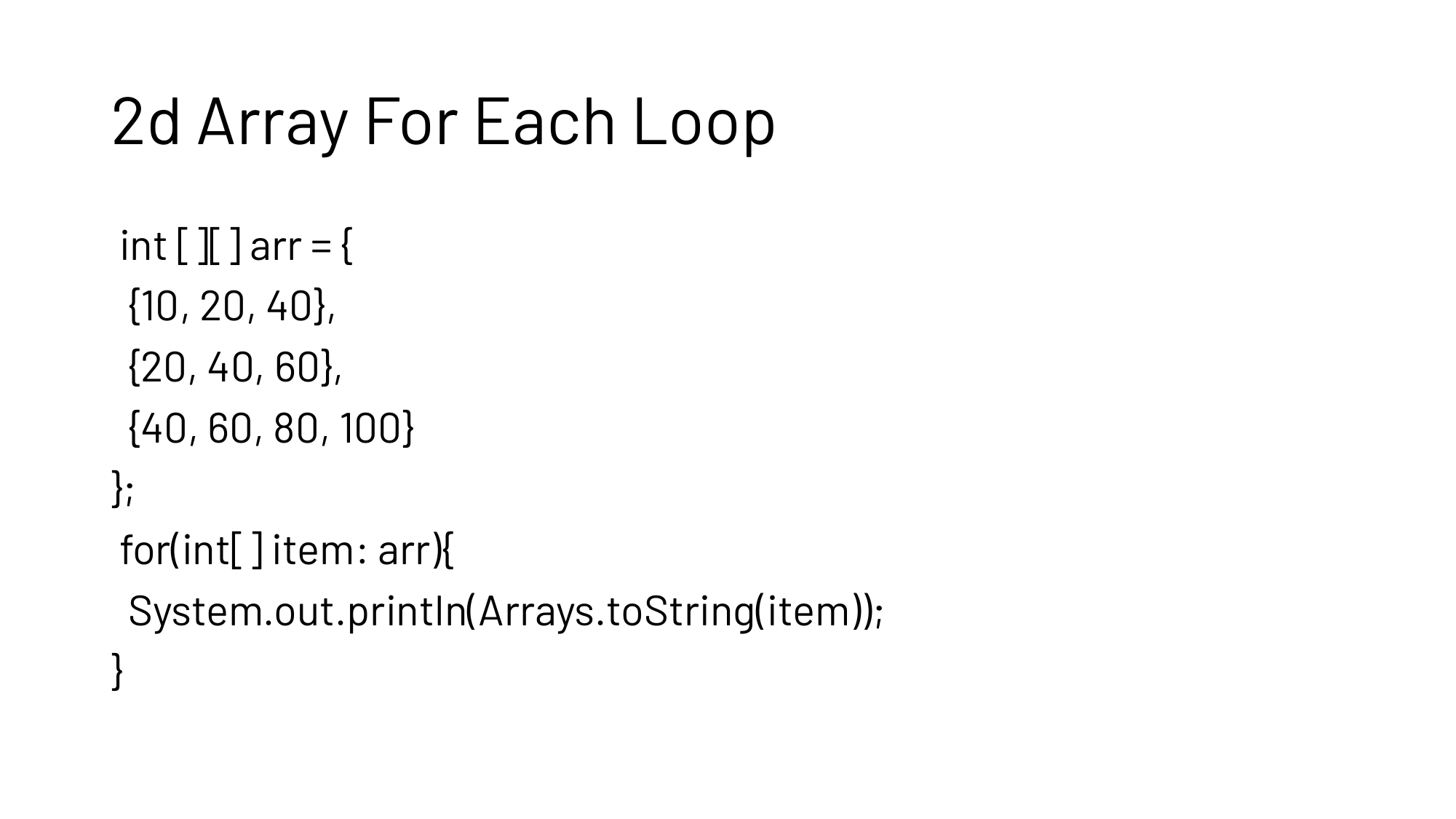

# 2d Array For Each Loop
 int [][] arr = {
  {10, 20, 40},
  {20, 40, 60},
  {40, 60, 80, 100}
};
 for(int[] item: arr){
  System.out.println(Arrays.toString(item));
}